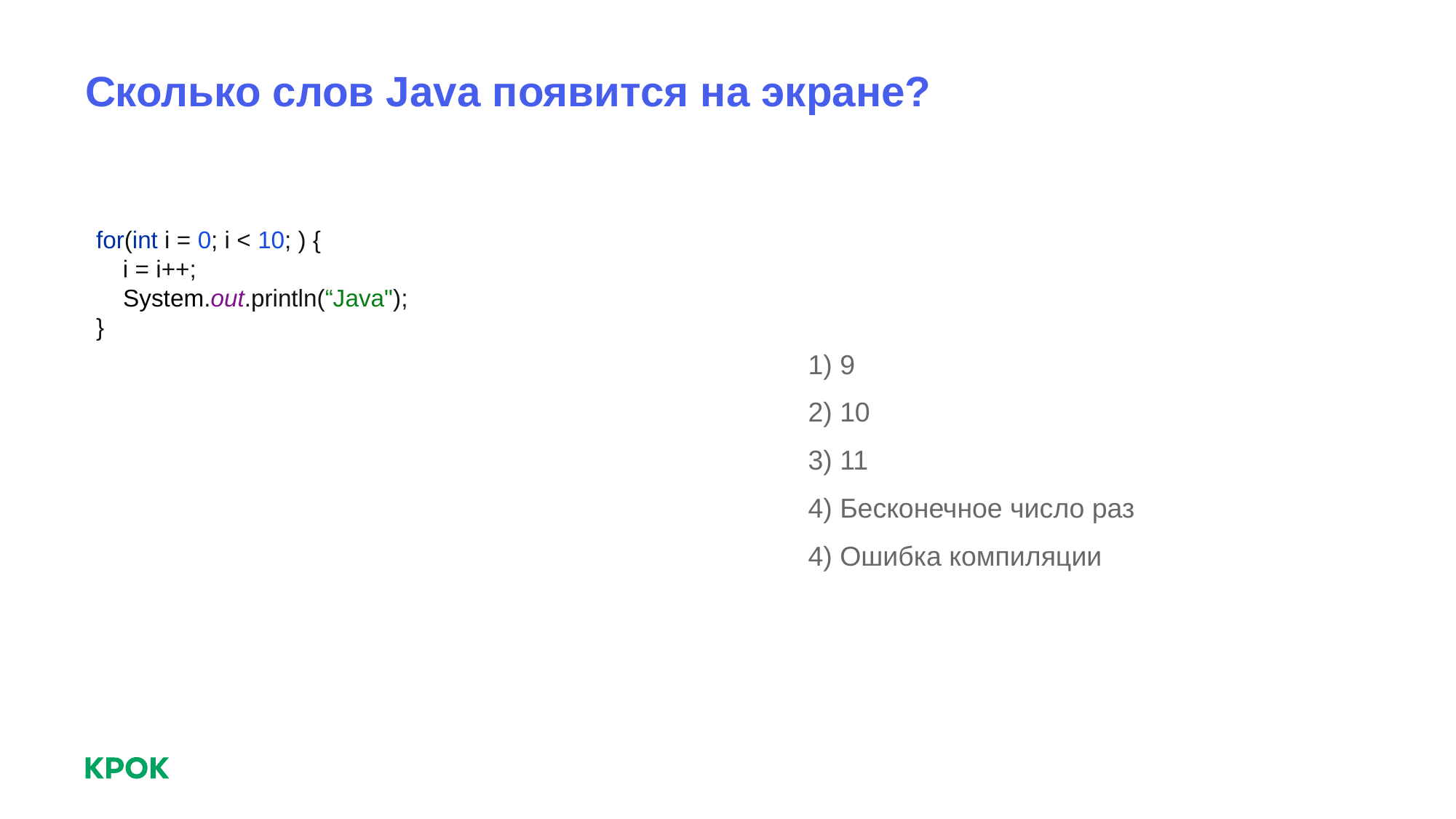

# Сколько слов Java появится на экране?
for(int i = 0; i < 10; ) {
    i = i++;
    System.out.println(“Java");
}
1) 9
2) 10
3) 11
4) Бесконечное число раз
4) Ошибка компиляции
3